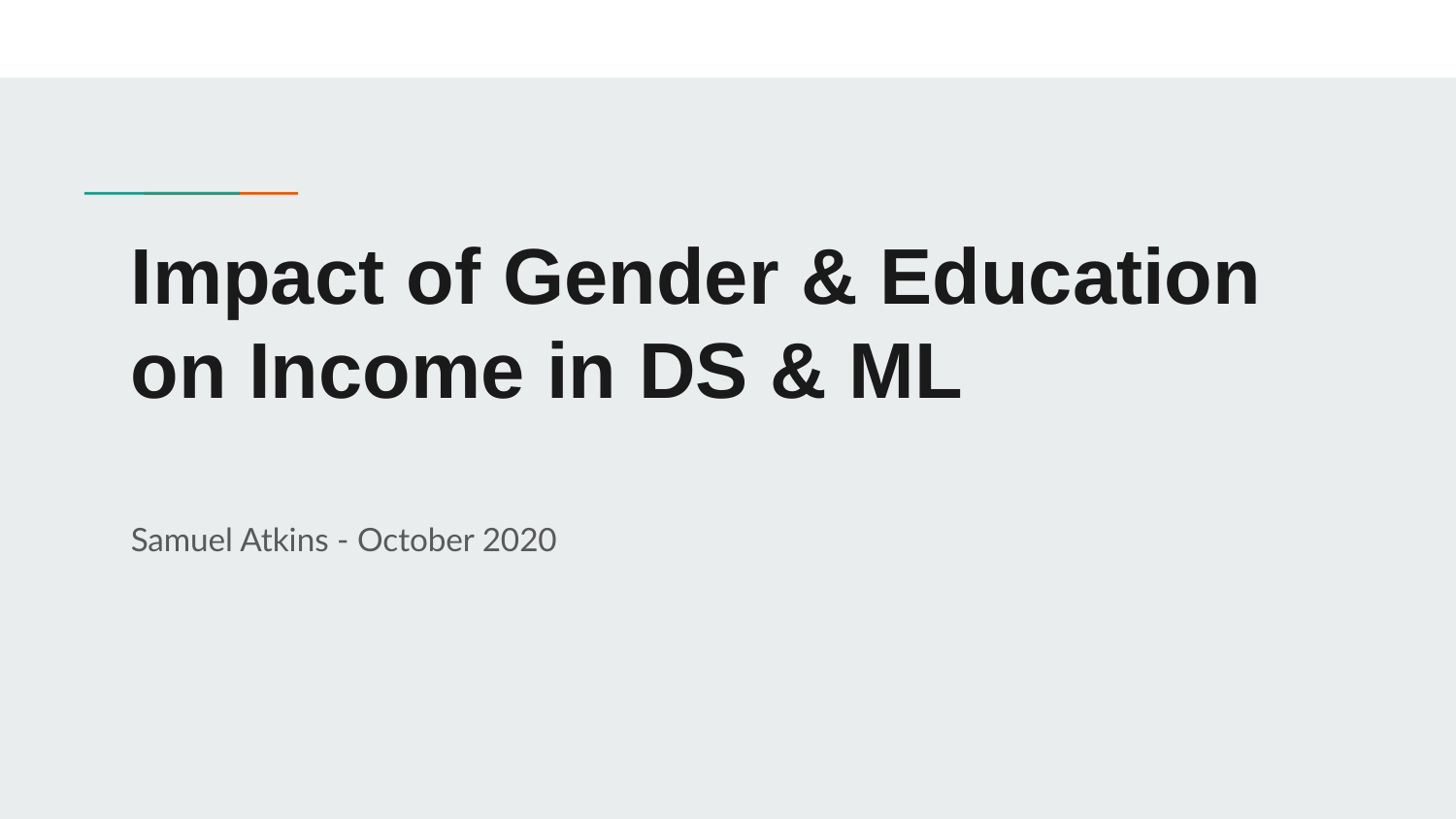

# Impact of Gender & Education on Income in DS & ML
Samuel Atkins - October 2020